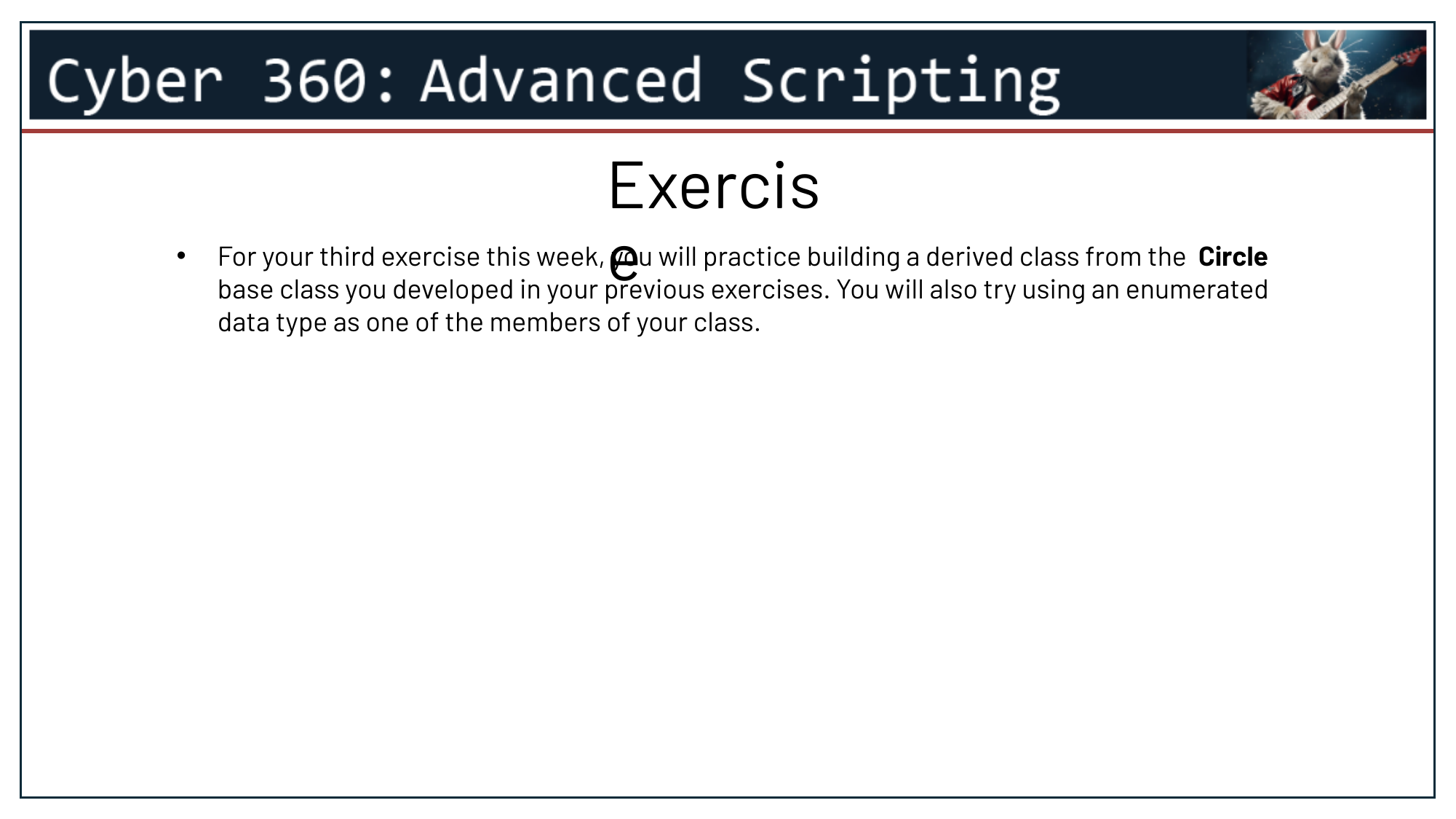

Exercise
For your third exercise this week, you will practice building a derived class from the  Circle  base class you developed in your previous exercises. You will also try using an enumerated data type as one of the members of your class.